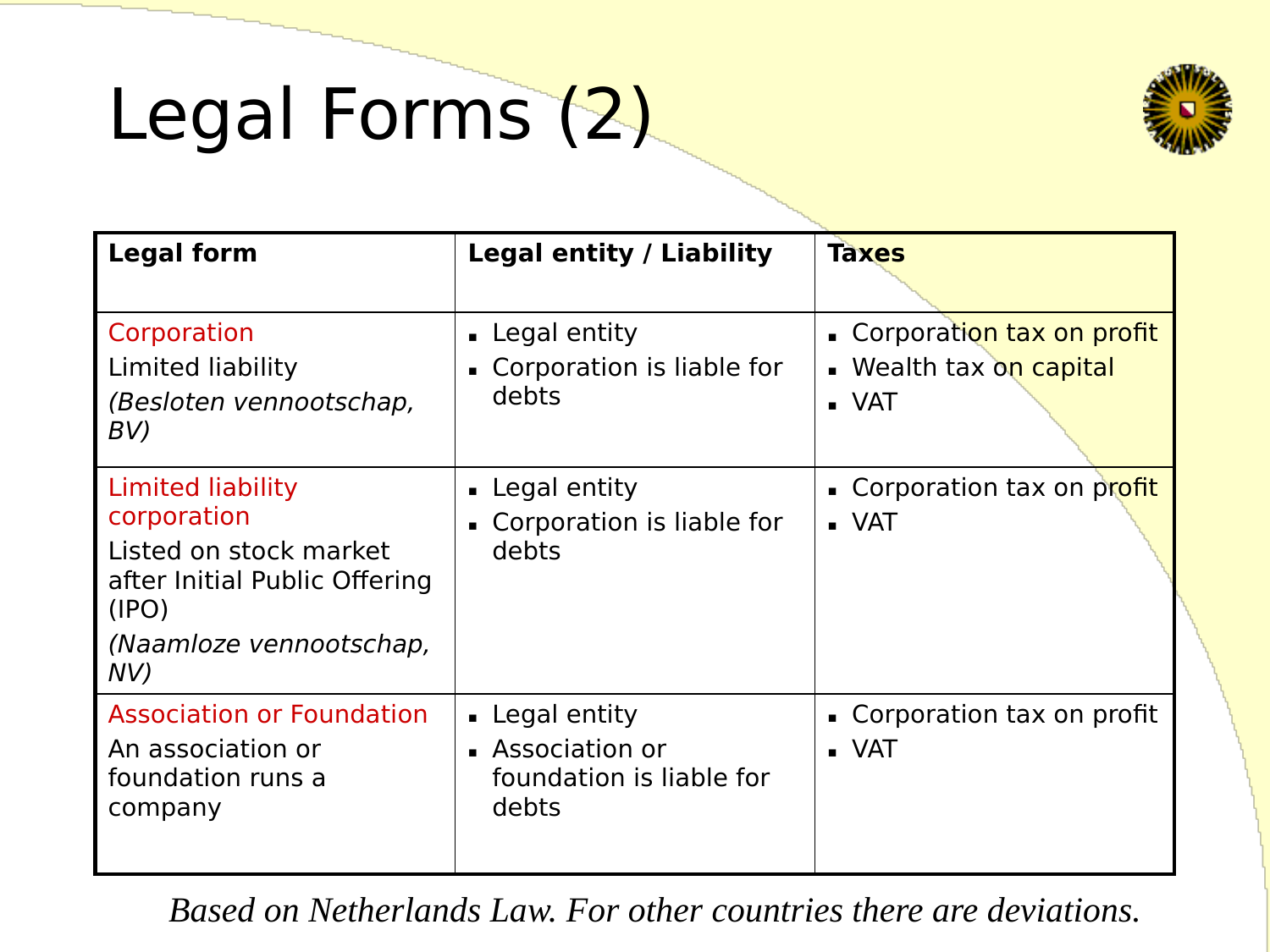

# Legal Forms (2)
| Legal form | Legal entity / Liability | Taxes |
| --- | --- | --- |
| Corporation Limited liability (Besloten vennootschap, BV) | Legal entity Corporation is liable for debts | Corporation tax on profit Wealth tax on capital VAT |
| Limited liability corporation Listed on stock market after Initial Public Offering (IPO) (Naamloze vennootschap, NV) | Legal entity Corporation is liable for debts | Corporation tax on profit VAT |
| Association or Foundation An association or foundation runs a company | Legal entity Association or foundation is liable for debts | Corporation tax on profit VAT |
Based on Netherlands Law. For other countries there are deviations.